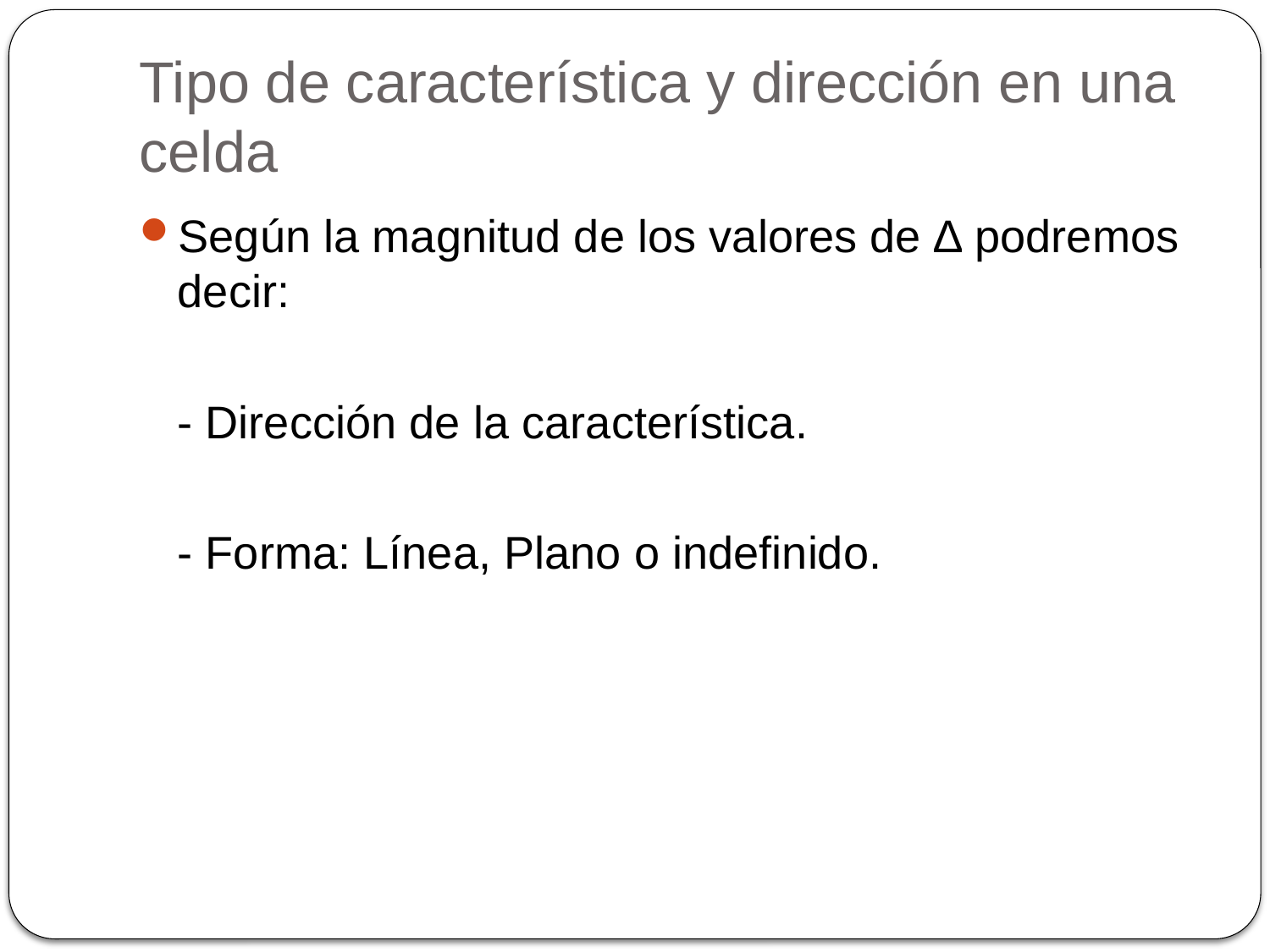

# Tipo de característica y dirección en una celda
Según la magnitud de los valores de ∆ podremos decir:

	- Dirección de la característica.

	- Forma: Línea, Plano o indefinido.